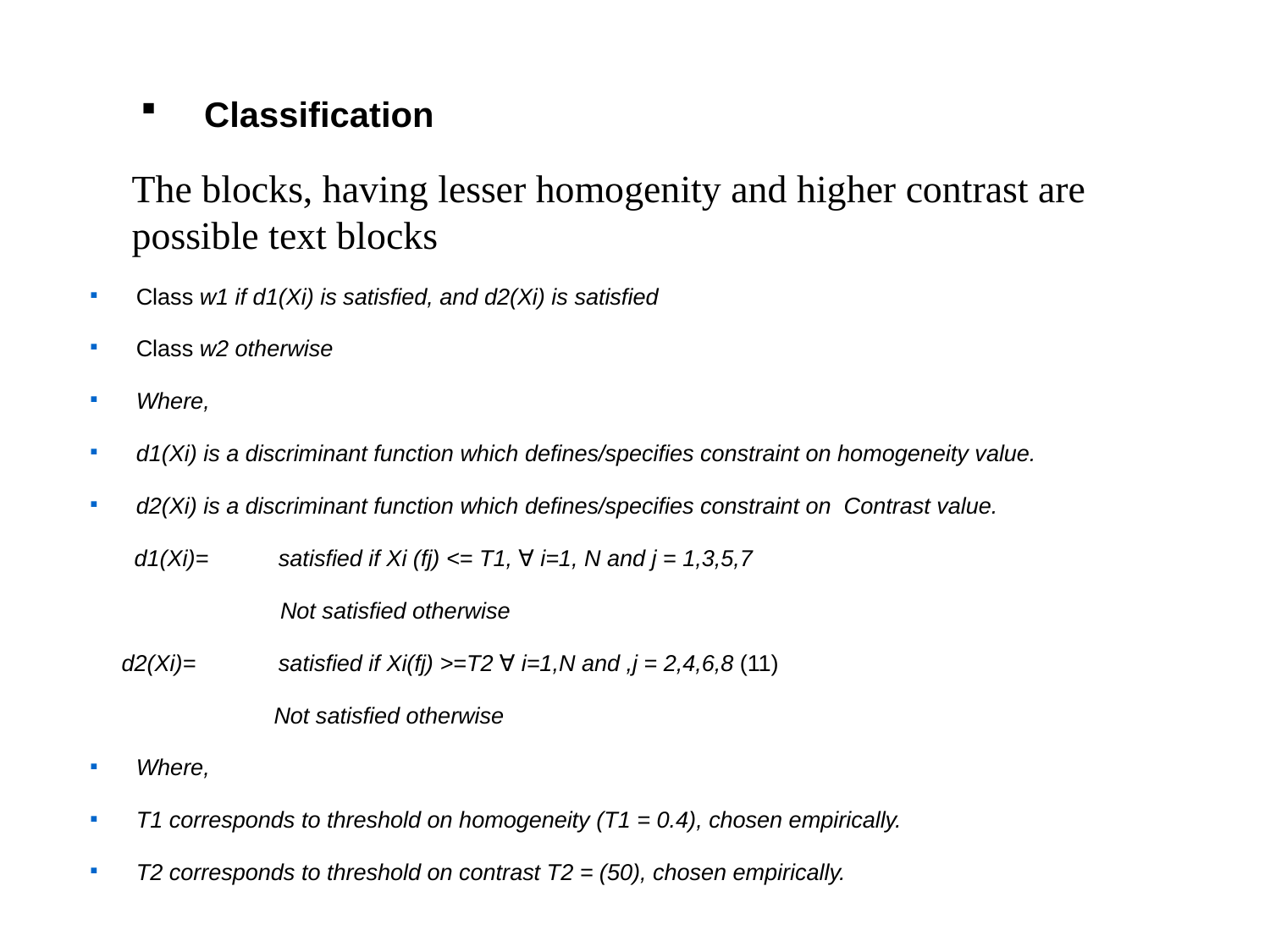

The blocks, having lesser homogenity and higher contrast are possible text blocks
Class w1 if d1(Xi) is satisfied, and d2(Xi) is satisfied
Class w2 otherwise
Where,
d1(Xi) is a discriminant function which defines/specifies constraint on homogeneity value.
d2(Xi) is a discriminant function which defines/specifies constraint on  Contrast value.
       d1(Xi)=           satisfied if Xi (fj) <= T1, ∀ i=1, N and j = 1,3,5,7
                              Not satisfied otherwise
     d2(Xi)=             satisfied if Xi(fj) >=T2 ∀ i=1,N and ,j = 2,4,6,8 (11)
                             Not satisfied otherwise
Where,
T1 corresponds to threshold on homogeneity (T1 = 0.4), chosen empirically.
T2 corresponds to threshold on contrast T2 = (50), chosen empirically.

Classification